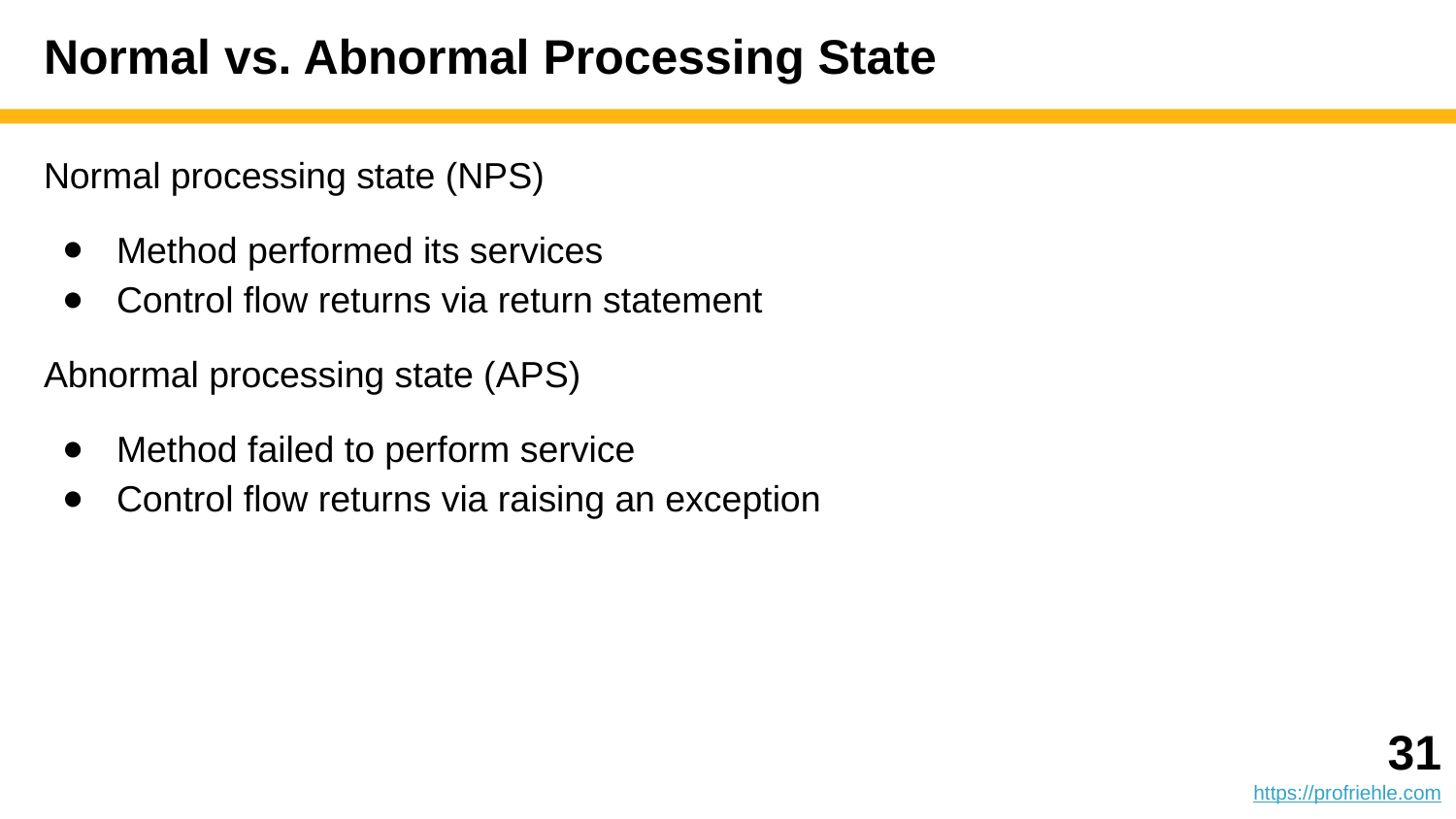

# Normal vs. Abnormal Processing State
Normal processing state (NPS)
Method performed its services
Control flow returns via return statement
Abnormal processing state (APS)
Method failed to perform service
Control flow returns via raising an exception
31
https://profriehle.com